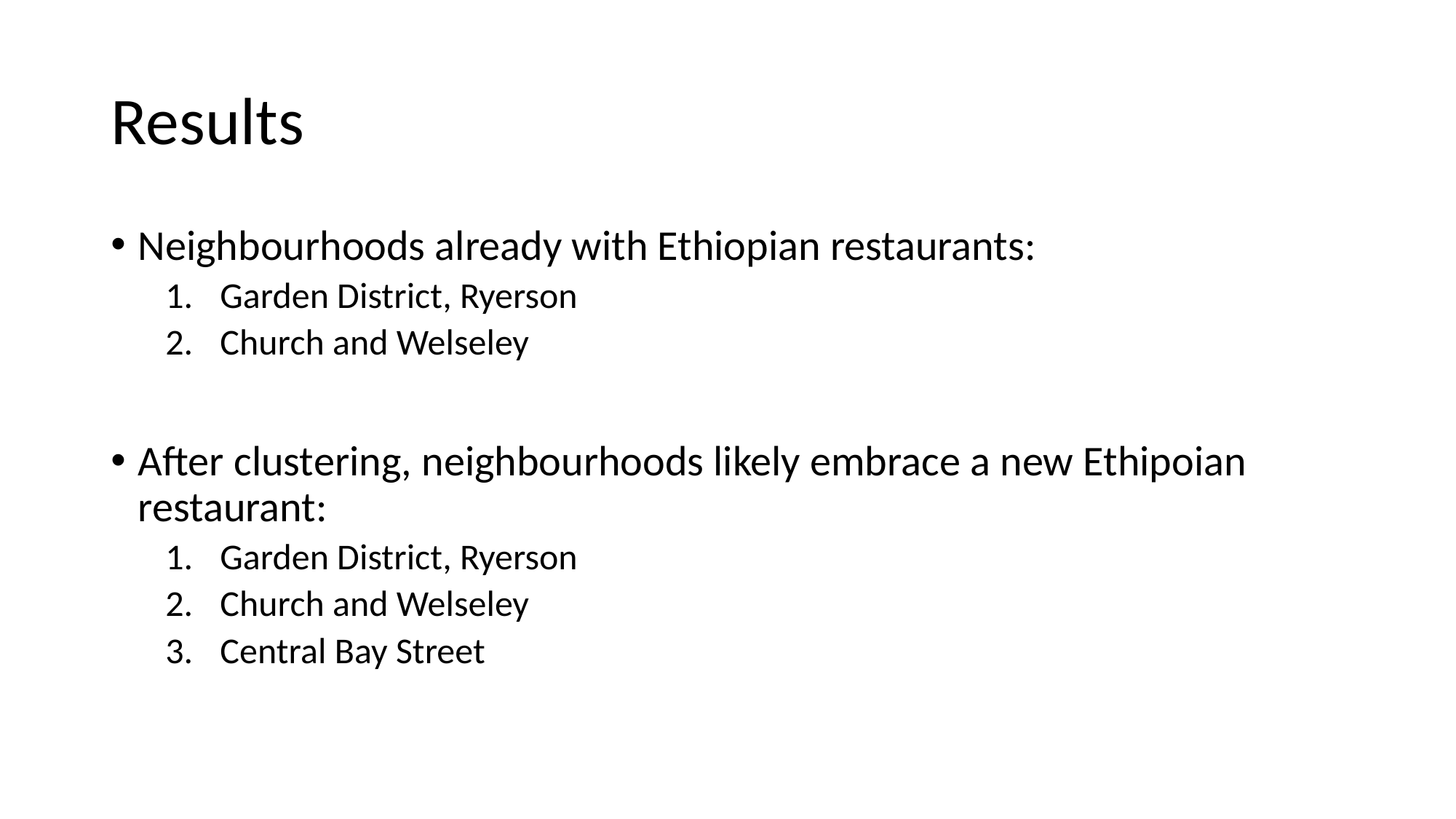

# Results
Neighbourhoods already with Ethiopian restaurants:
Garden District, Ryerson
Church and Welseley

After clustering, neighbourhoods likely embrace a new Ethipoian restaurant:
Garden District, Ryerson
Church and Welseley
Central Bay Street